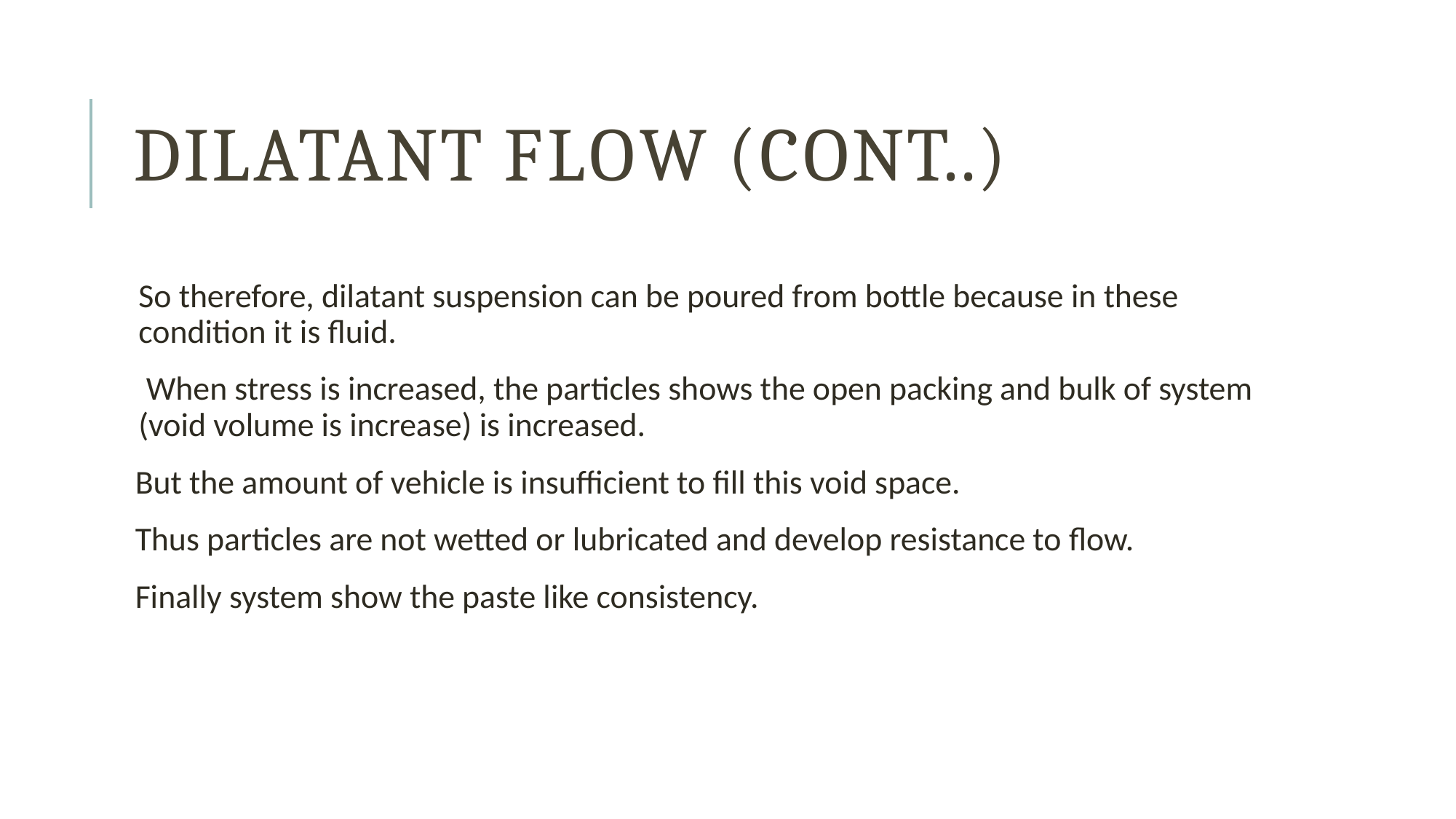

# Dilatant Flow (cont..)
So therefore, dilatant suspension can be poured from bottle because in these condition it is fluid.
 When stress is increased, the particles shows the open packing and bulk of system (void volume is increase) is increased.
 But the amount of vehicle is insufficient to fill this void space.
 Thus particles are not wetted or lubricated and develop resistance to flow.
 Finally system show the paste like consistency.